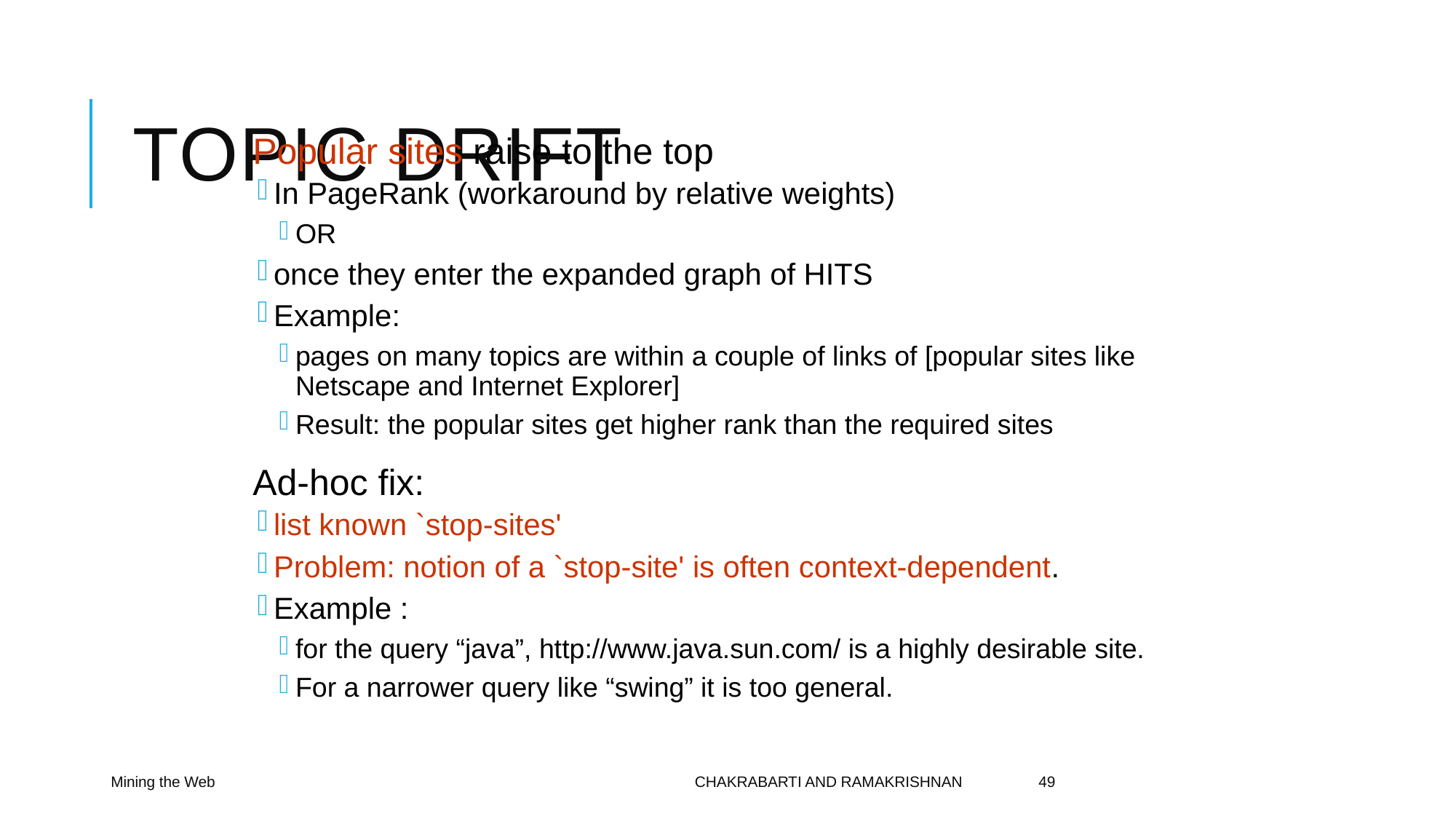

# Topic Drift
Popular sites raise to the top
In PageRank (workaround by relative weights)
OR
once they enter the expanded graph of HITS
Example:
pages on many topics are within a couple of links of [popular sites like Netscape and Internet Explorer]
Result: the popular sites get higher rank than the required sites
Ad-hoc fix:
list known `stop-sites'
Problem: notion of a `stop-site' is often context-dependent.
Example :
for the query “java”, http://www.java.sun.com/ is a highly desirable site.
For a narrower query like “swing” it is too general.
Mining the Web
Chakrabarti and Ramakrishnan
49